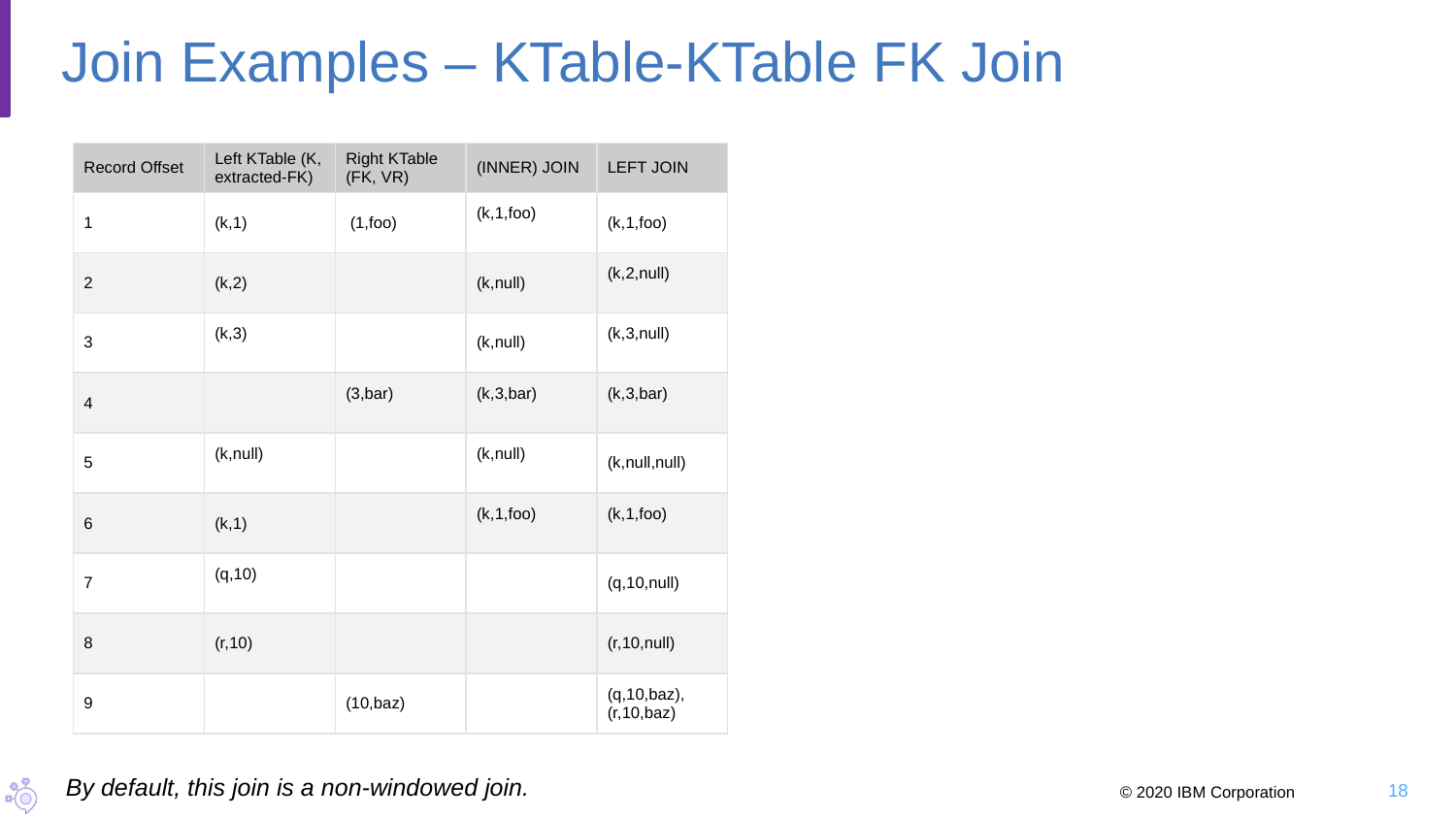

# Join Examples – KTable-KTable FK Join
| Record Offset | Left KTable (K, extracted-FK) | Right KTable (FK, VR) | (INNER) JOIN | LEFT JOIN |
| --- | --- | --- | --- | --- |
| 1 | (k,1) | (1,foo) | (k,1,foo) | (k,1,foo) |
| 2 | (k,2) |  | (k,null) | (k,2,null) |
| 3 | (k,3) |  | (k,null) | (k,3,null) |
| 4 |  | (3,bar) | (k,3,bar) | (k,3,bar) |
| 5 | (k,null) |  | (k,null) | (k,null,null) |
| 6 | (k,1) |  | (k,1,foo) | (k,1,foo) |
| 7 | (q,10) |  |  | (q,10,null) |
| 8 | (r,10) |  |  | (r,10,null) |
| 9 |  | (10,baz) |  | (q,10,baz), (r,10,baz) |
By default, this join is a non-windowed join.
18